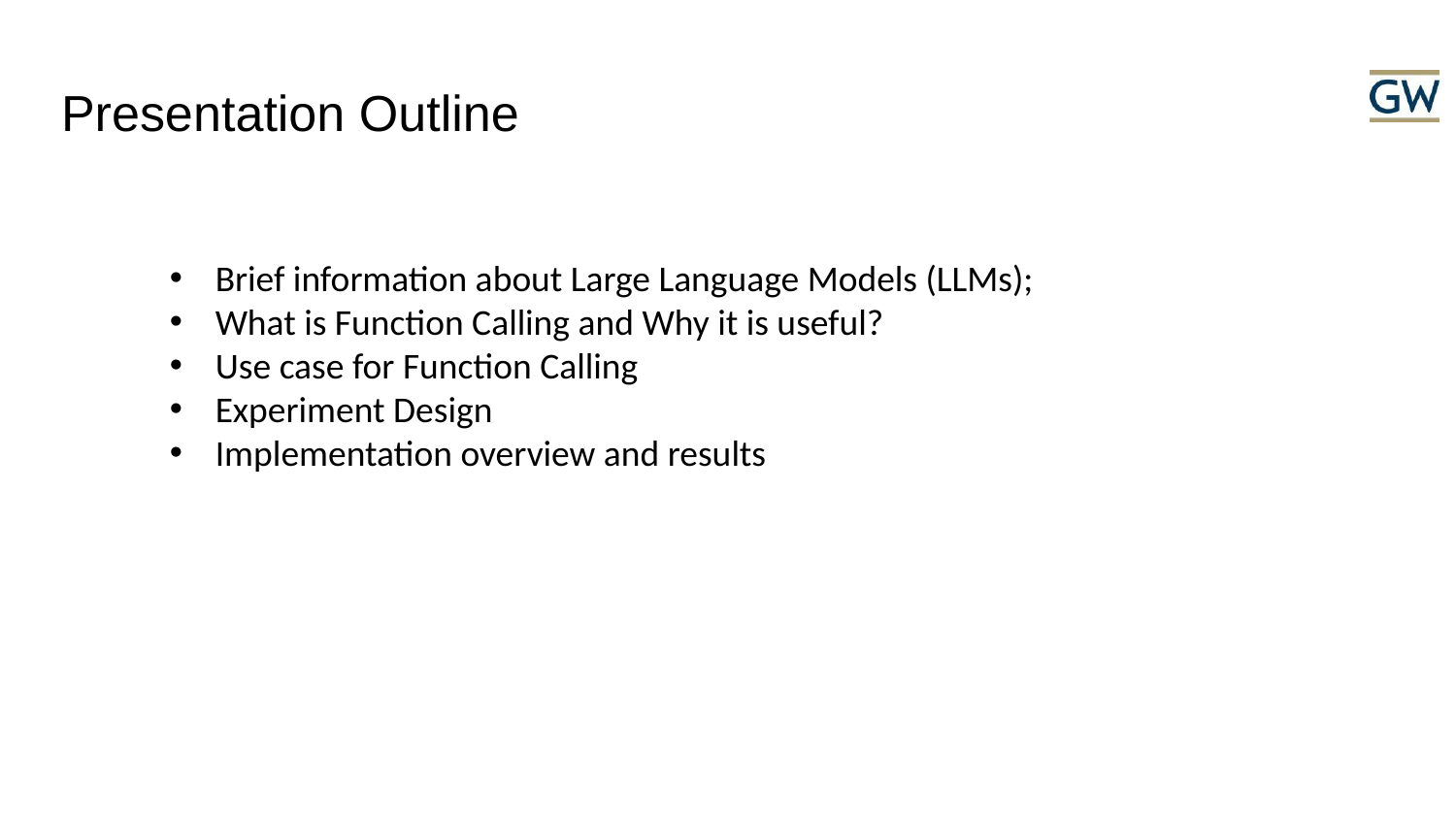

# Presentation Outline
Brief information about Large Language Models (LLMs);
What is Function Calling and Why it is useful?
Use case for Function Calling
Experiment Design
Implementation overview and results